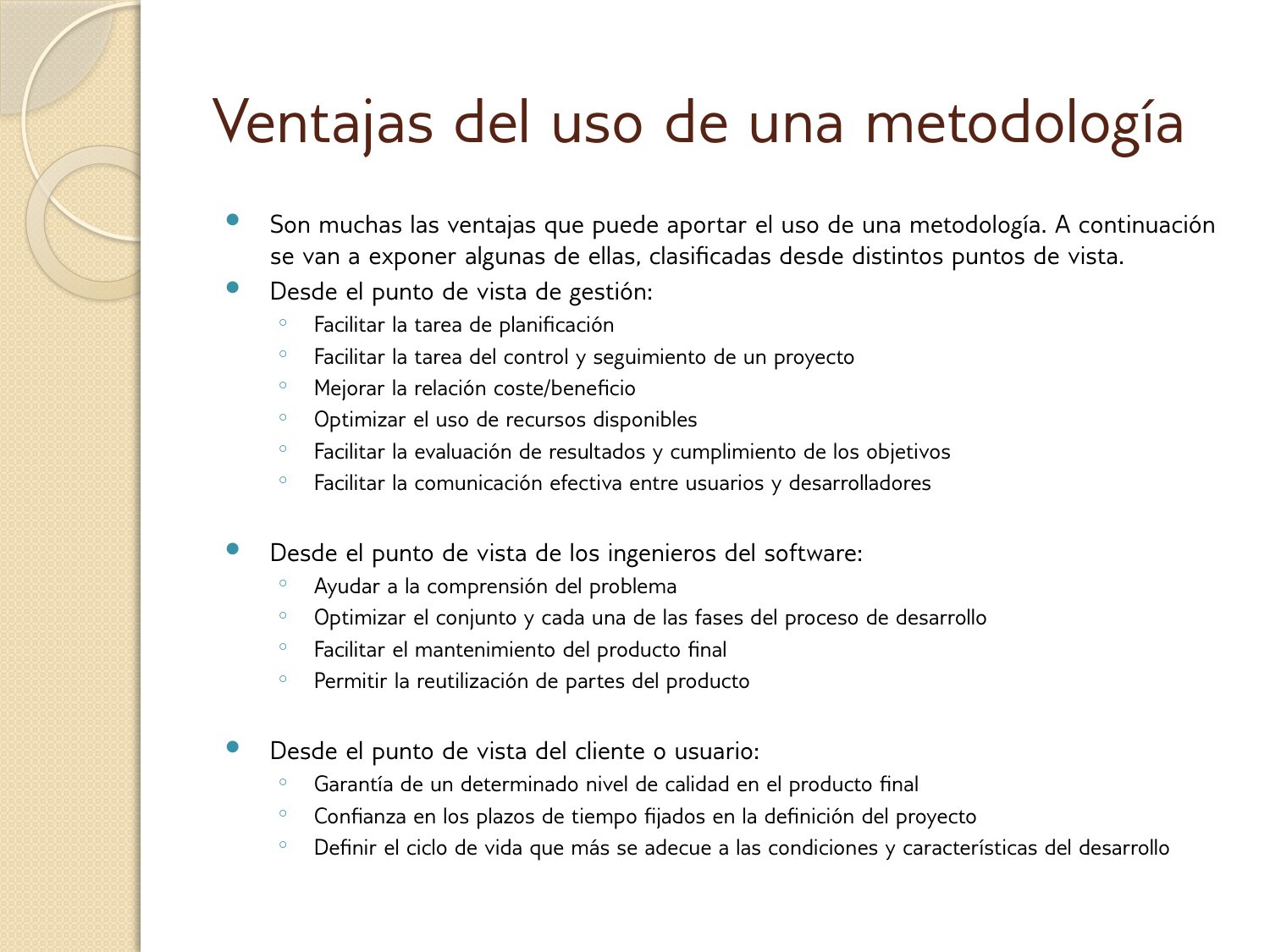

# Ventajas del uso de una metodología
Son muchas las ventajas que puede aportar el uso de una metodología. A continuación se van a exponer algunas de ellas, clasificadas desde distintos puntos de vista.
Desde el punto de vista de gestión:
Facilitar la tarea de planificación
Facilitar la tarea del control y seguimiento de un proyecto
Mejorar la relación coste/beneficio
Optimizar el uso de recursos disponibles
Facilitar la evaluación de resultados y cumplimiento de los objetivos
Facilitar la comunicación efectiva entre usuarios y desarrolladores

Desde el punto de vista de los ingenieros del software:
Ayudar a la comprensión del problema
Optimizar el conjunto y cada una de las fases del proceso de desarrollo
Facilitar el mantenimiento del producto final
Permitir la reutilización de partes del producto

Desde el punto de vista del cliente o usuario:
Garantía de un determinado nivel de calidad en el producto final
Confianza en los plazos de tiempo fijados en la definición del proyecto
Definir el ciclo de vida que más se adecue a las condiciones y características del desarrollo